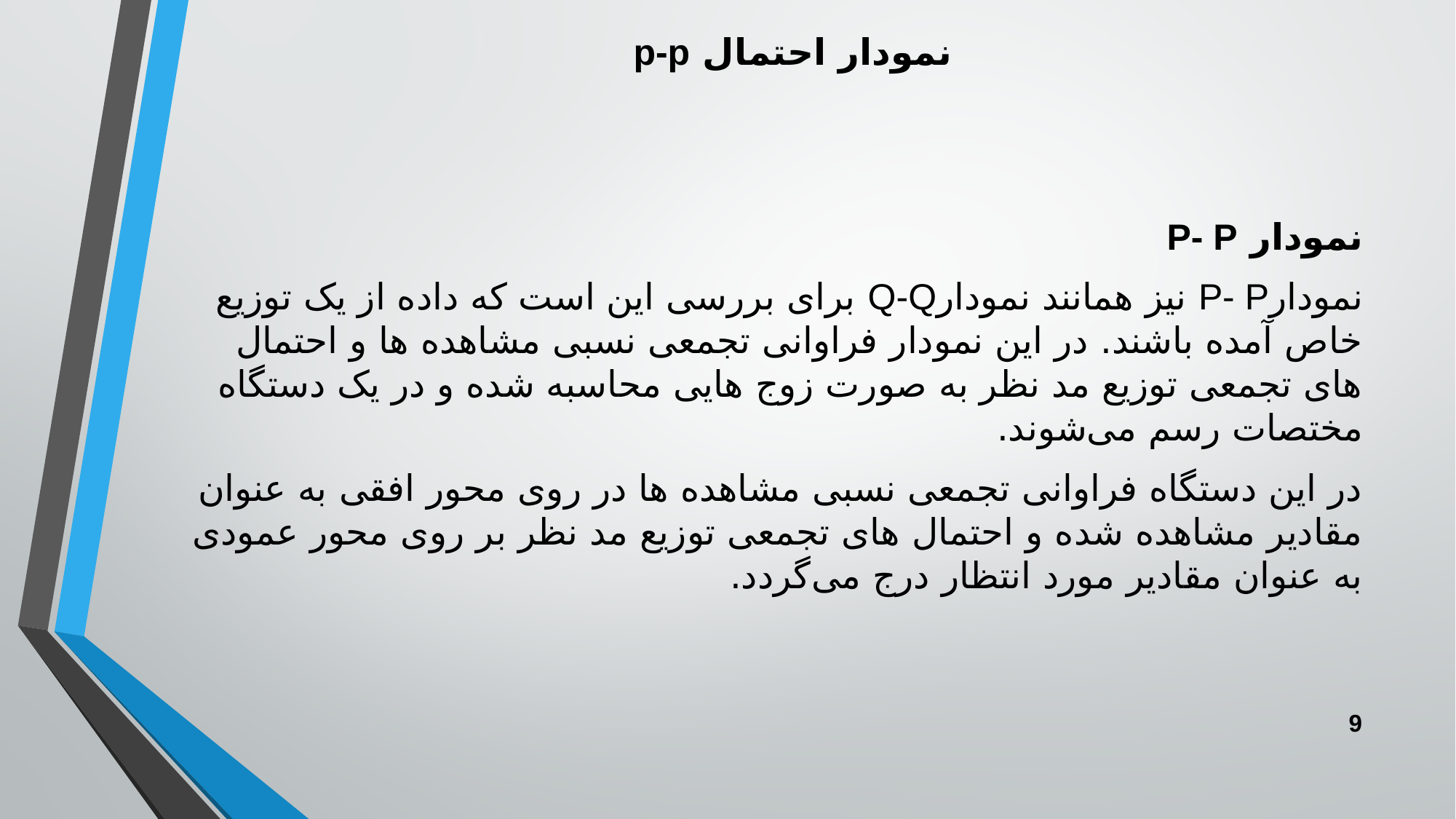

نمودار احتمال p-p
نمودار P- P
نمودارP- P نیز همانند نمودارQ-Q برای بررسی این است که داده از یک توزیع خاص آمده باشند. در این نمودار فراوانی تجمعی نسبی مشاهده ها و احتمال های تجمعی توزیع مد نظر به صورت زوج هایی محاسبه شده و در یک دستگاه مختصات رسم می‌شوند.
در این دستگاه فراوانی تجمعی نسبی مشاهده ها در روی محور افقی به عنوان مقادیر مشاهده شده و احتمال های تجمعی توزیع مد نظر بر روی محور عمودی به عنوان مقادیر مورد انتظار درج می‌گردد.
9